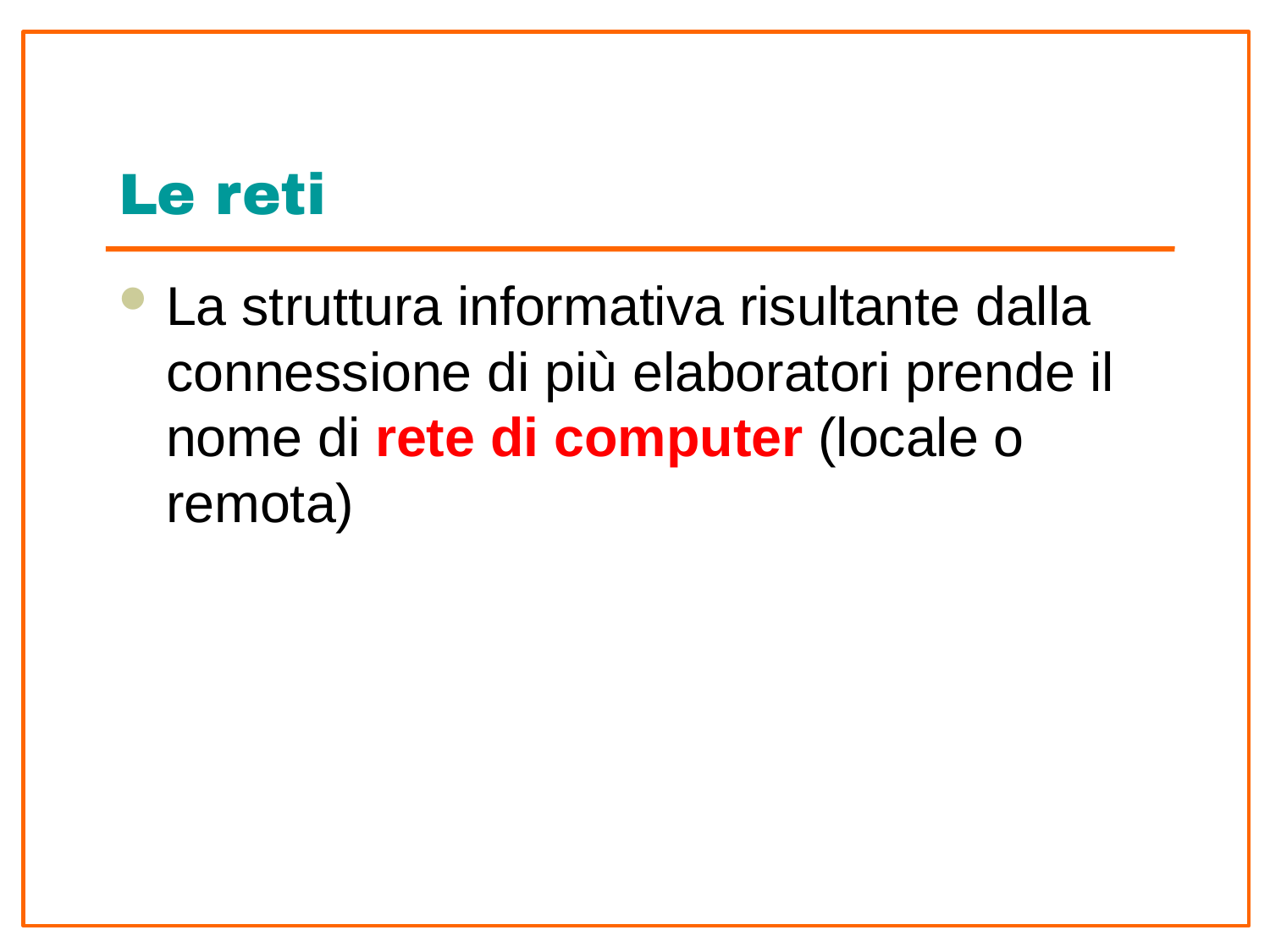

# Le reti
La struttura informativa risultante dalla connessione di più elaboratori prende il nome di rete di computer (locale o remota)